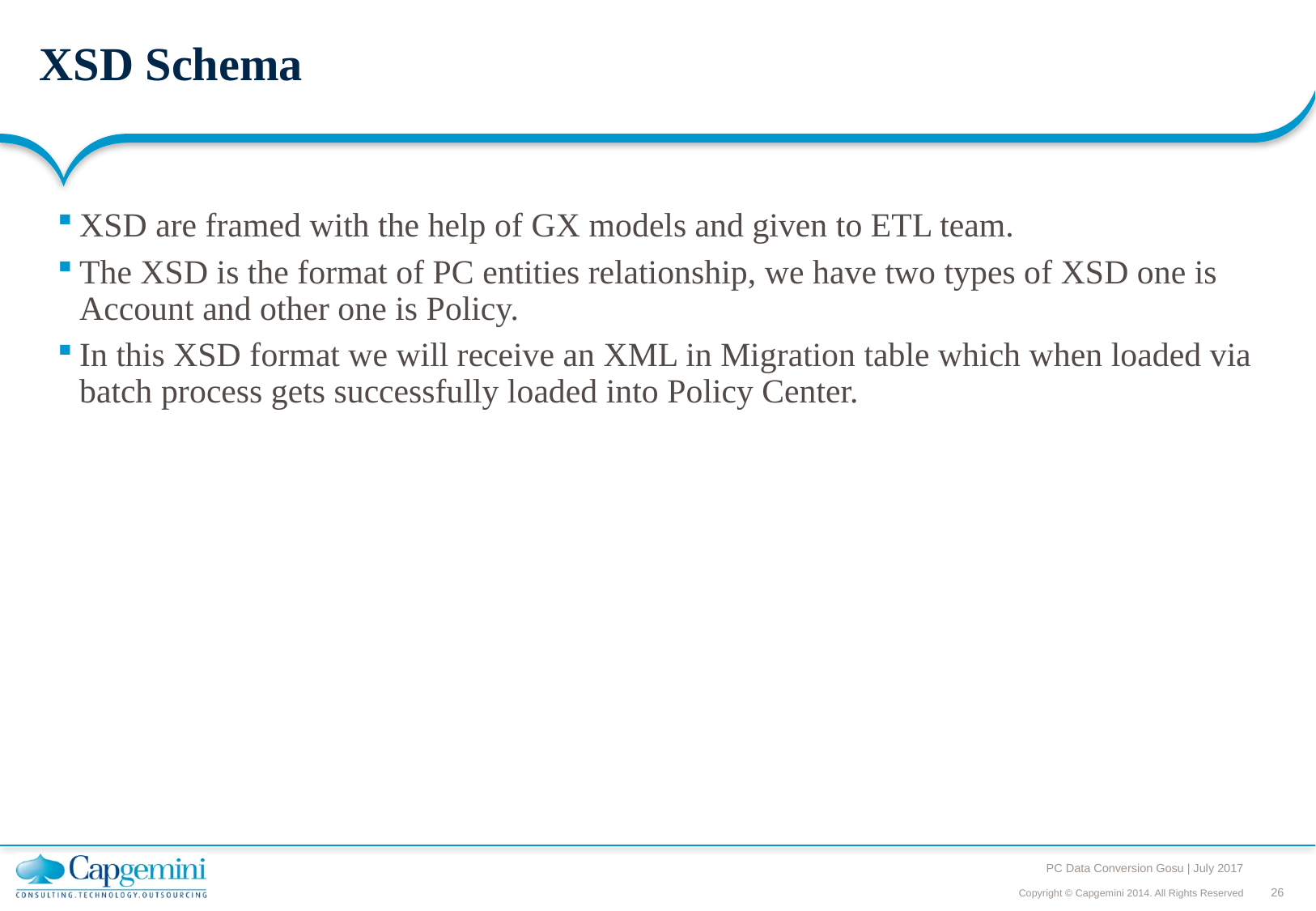

# XSD Schema
XSD are framed with the help of GX models and given to ETL team.
The XSD is the format of PC entities relationship, we have two types of XSD one is Account and other one is Policy.
In this XSD format we will receive an XML in Migration table which when loaded via batch process gets successfully loaded into Policy Center.